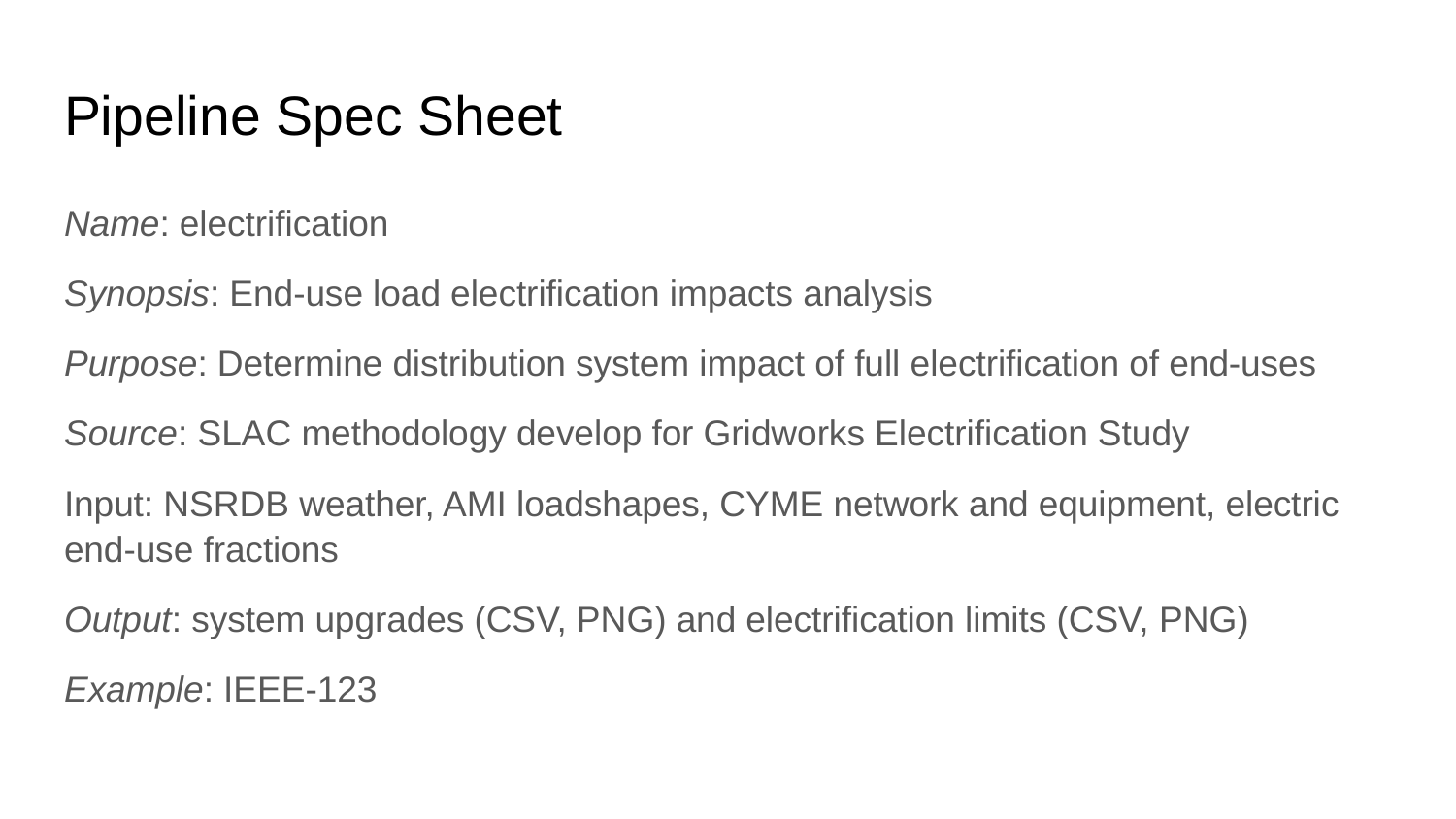

# Pipeline Spec Sheet
Name: electrification
Synopsis: End-use load electrification impacts analysis
Purpose: Determine distribution system impact of full electrification of end-uses
Source: SLAC methodology develop for Gridworks Electrification Study
Input: NSRDB weather, AMI loadshapes, CYME network and equipment, electric end-use fractions
Output: system upgrades (CSV, PNG) and electrification limits (CSV, PNG)
Example: IEEE-123